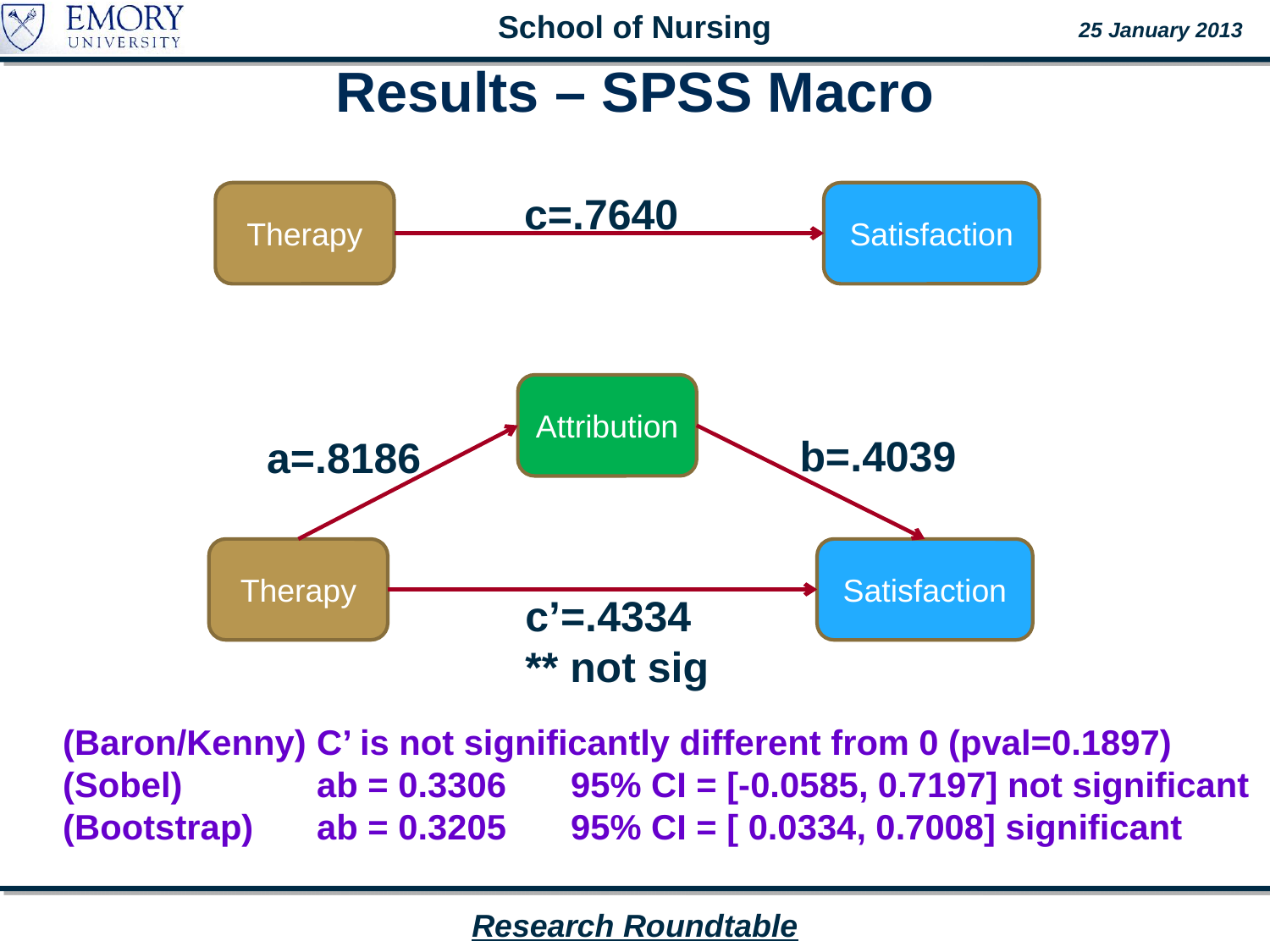

# Results – SPSS Macro
c=.7640
Therapy
Satisfaction
Attribution
b=.4039
a=.8186
Therapy
Satisfaction
c’=.4334
** not sig
(Baron/Kenny)	C’ is not significantly different from 0 (pval=0.1897)
(Sobel) 	ab = 0.3306	95% CI = [-0.0585, 0.7197] not significant
(Bootstrap) 	ab = 0.3205	95% CI = [ 0.0334, 0.7008] significant